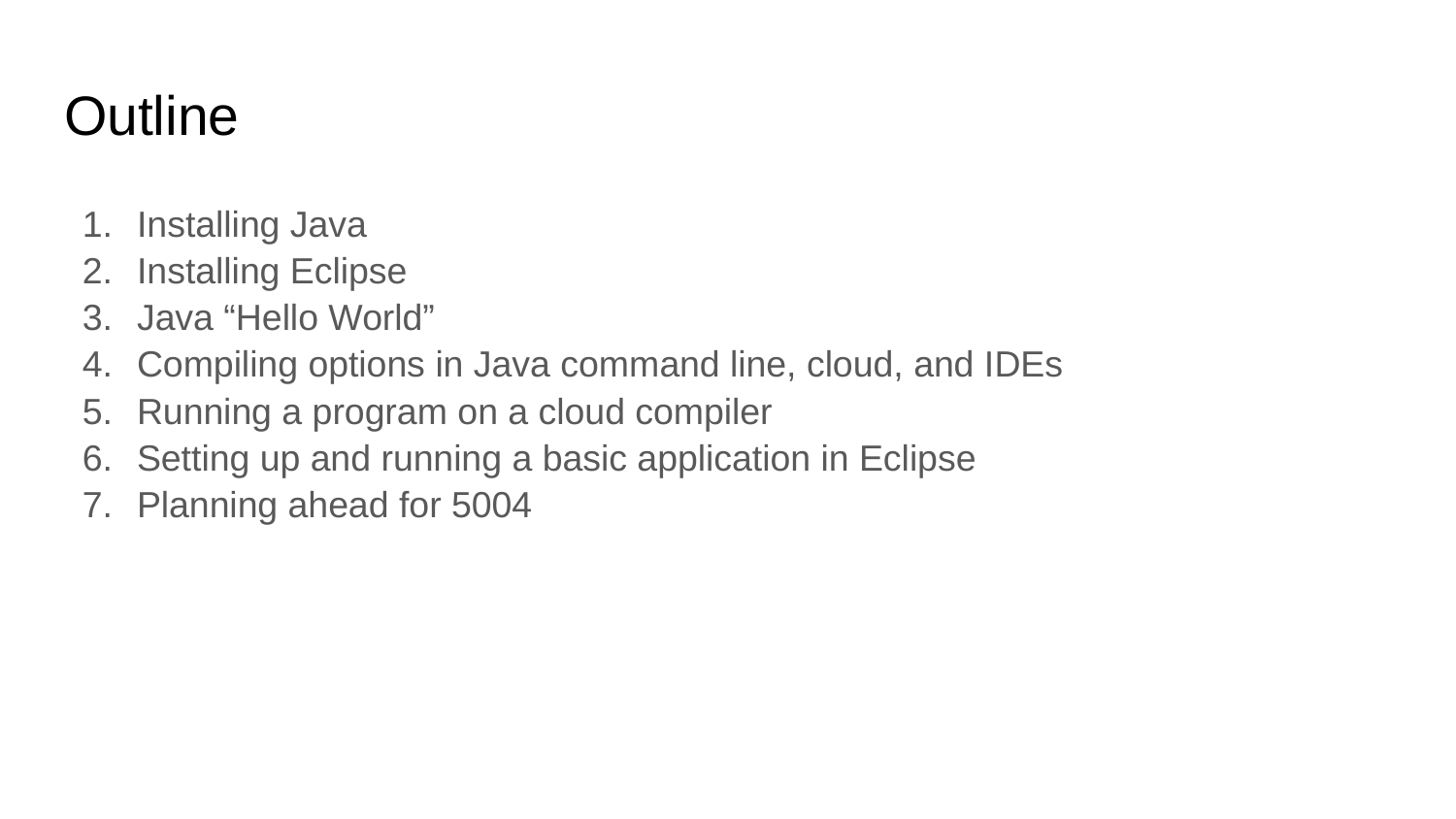

# Outline
Installing Java
Installing Eclipse
Java “Hello World”
Compiling options in Java command line, cloud, and IDEs
Running a program on a cloud compiler
Setting up and running a basic application in Eclipse
Planning ahead for 5004